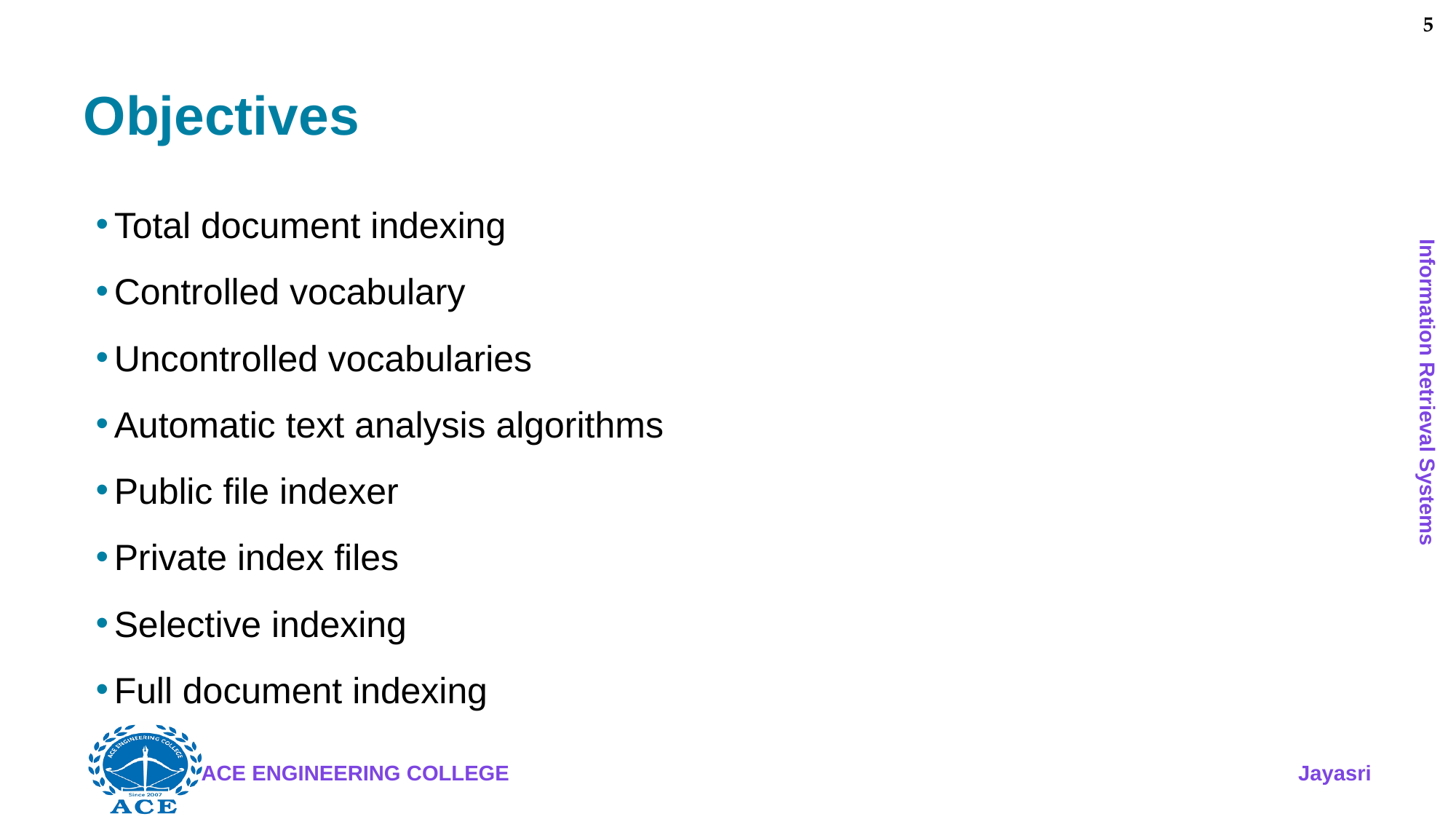

5
# Objectives
Total document indexing
Controlled vocabulary
Uncontrolled vocabularies
Automatic text analysis algorithms
Public file indexer
Private index files
Selective indexing
Full document indexing